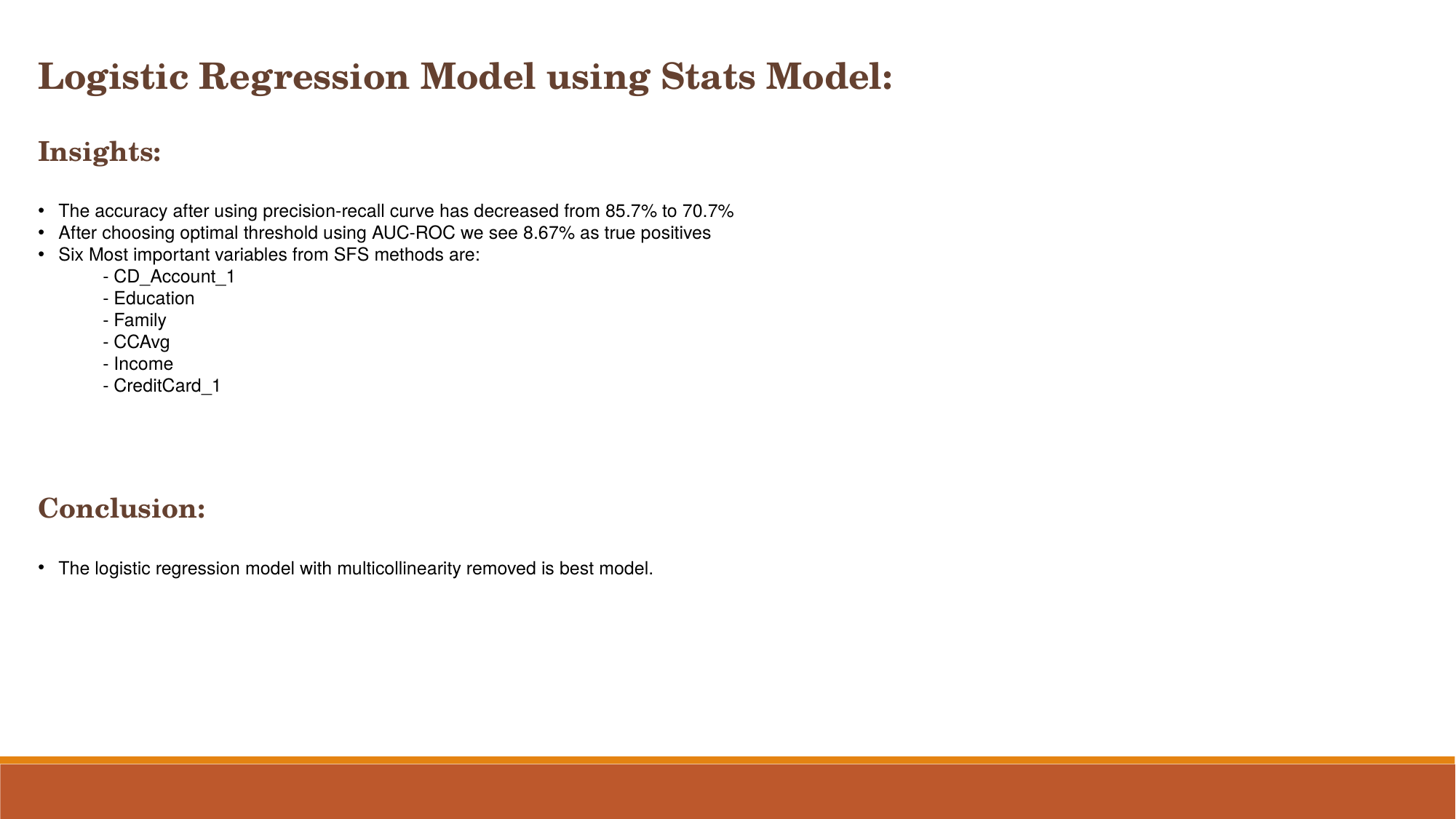

Logistic Regression Model using Stats Model:
Insights:

The accuracy after using precision-recall curve has decreased from 85.7% to 70.7%
After choosing optimal threshold using AUC-ROC we see 8.67% as true positives
Six Most important variables from SFS methods are:
  - CD_Account_1
  - Education
  - Family
  - CCAvg
  - Income
  - CreditCard_1
Conclusion:

The logistic regression model with multicollinearity removed is best model.